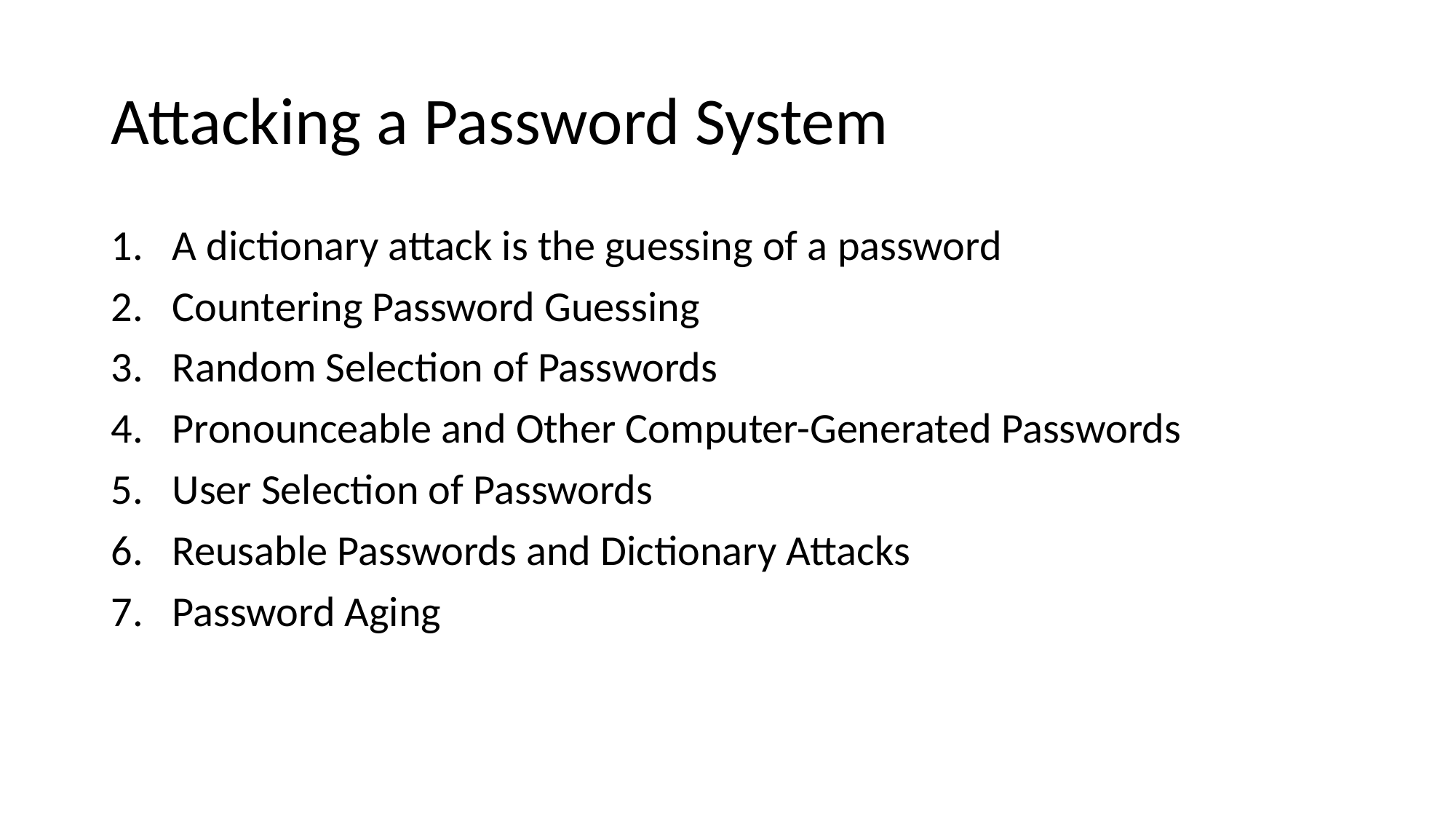

# Attacking a Password System
A dictionary attack is the guessing of a password
Countering Password Guessing
Random Selection of Passwords
Pronounceable and Other Computer-Generated Passwords
User Selection of Passwords
Reusable Passwords and Dictionary Attacks
Password Aging